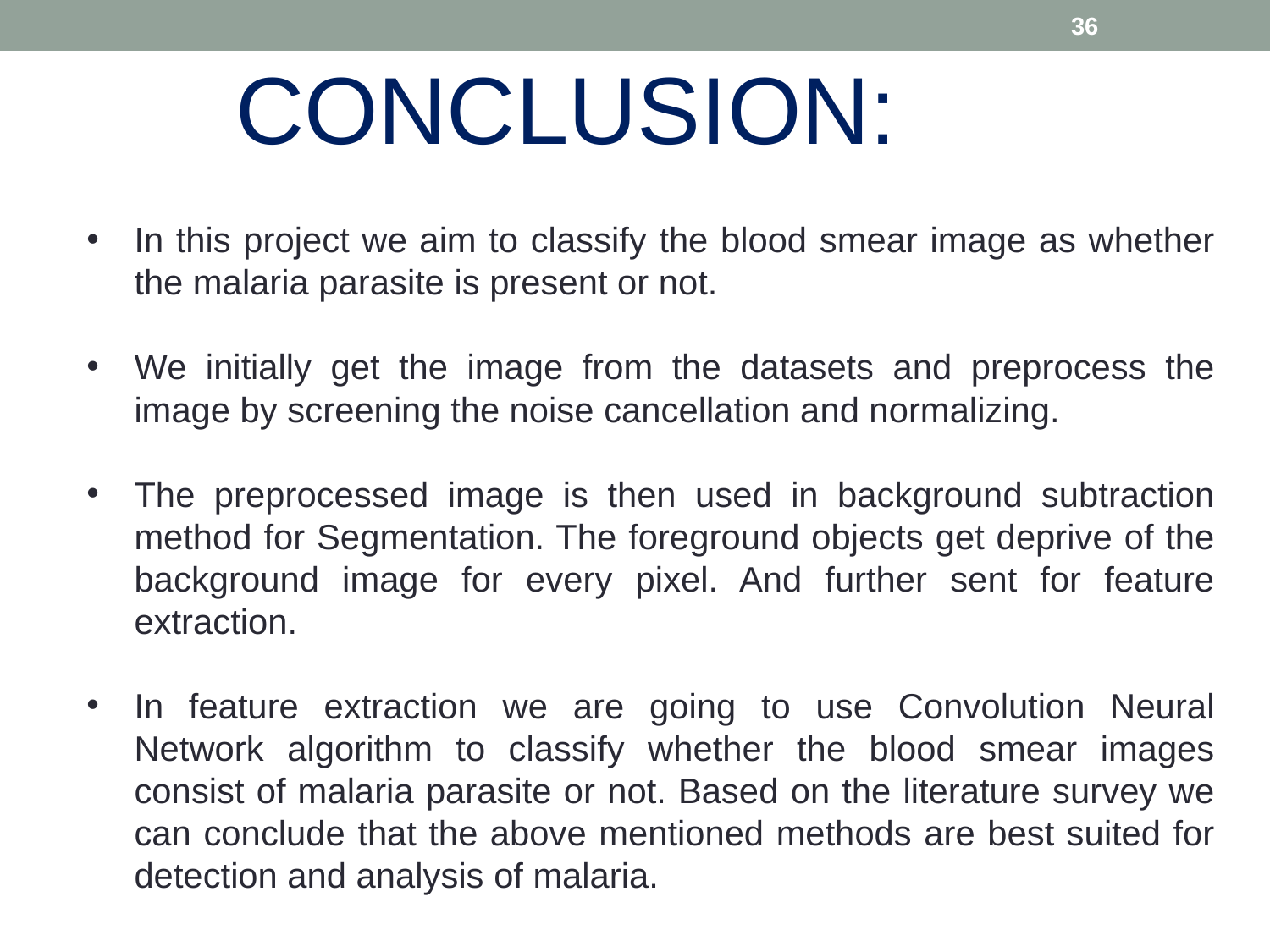

36
CONCLUSION:
In this project we aim to classify the blood smear image as whether the malaria parasite is present or not.

We initially get the image from the datasets and preprocess the image by screening the noise cancellation and normalizing.

The preprocessed image is then used in background subtraction method for Segmentation. The foreground objects get deprive of the background image for every pixel. And further sent for feature extraction.

In feature extraction we are going to use Convolution Neural Network algorithm to classify whether the blood smear images consist of malaria parasite or not. Based on the literature survey we can conclude that the above mentioned methods are best suited for detection and analysis of malaria.